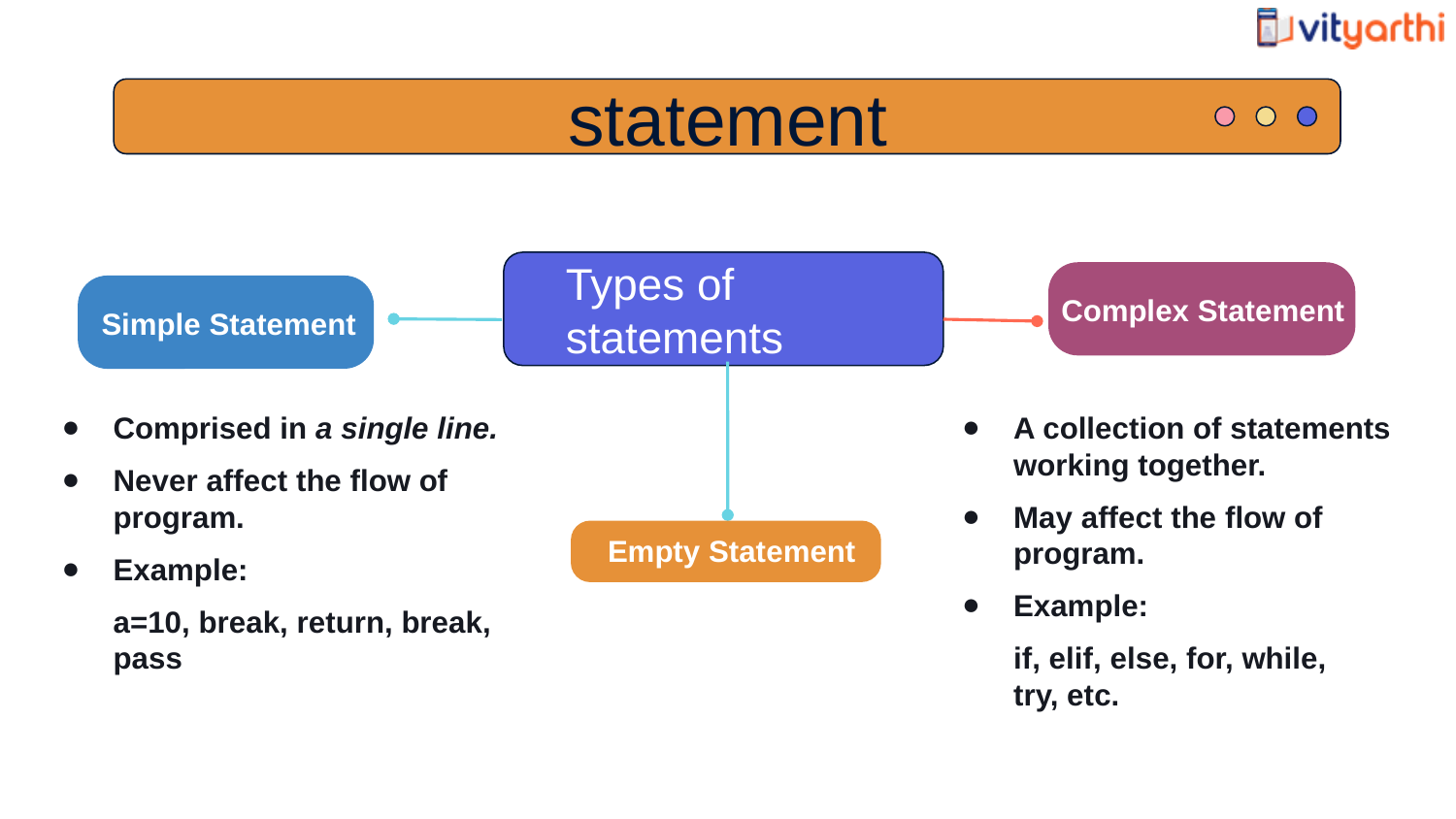

statement

Complex Statement
Types of statements

Simple Statement
Comprised in a single line.
Never affect the flow of program.
Example:
a=10, break, return, break, pass
A collection of statements working together.
May affect the flow of program.
Example:
if, elif, else, for, while, try, etc.

Empty Statement